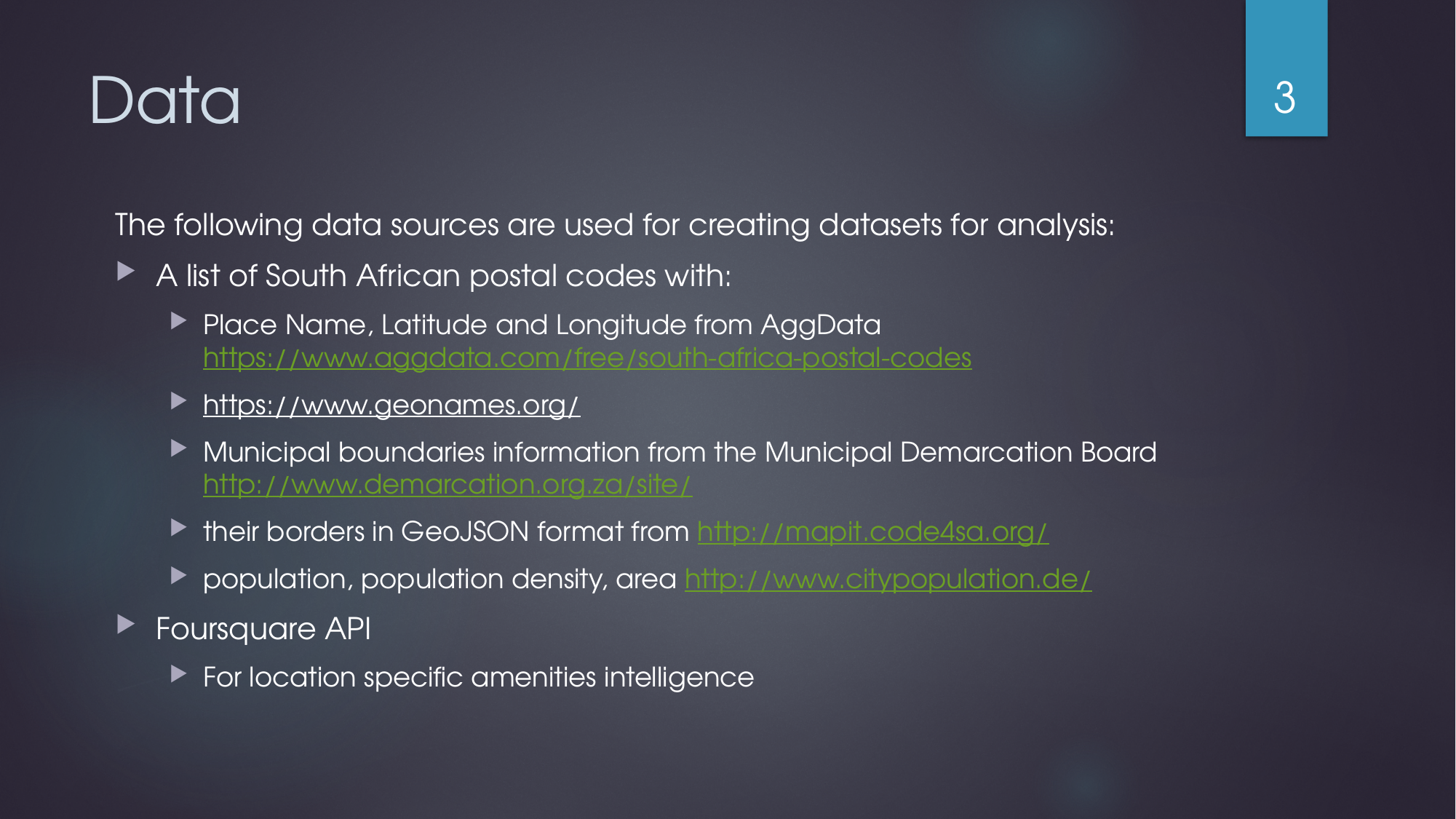

3
# Data
The following data sources are used for creating datasets for analysis:
A list of South African postal codes with:
Place Name, Latitude and Longitude from AggData https://www.aggdata.com/free/south-africa-postal-codes
https://www.geonames.org/
Municipal boundaries information from the Municipal Demarcation Board http://www.demarcation.org.za/site/
their borders in GeoJSON format from http://mapit.code4sa.org/
population, population density, area http://www.citypopulation.de/
Foursquare API
For location specific amenities intelligence